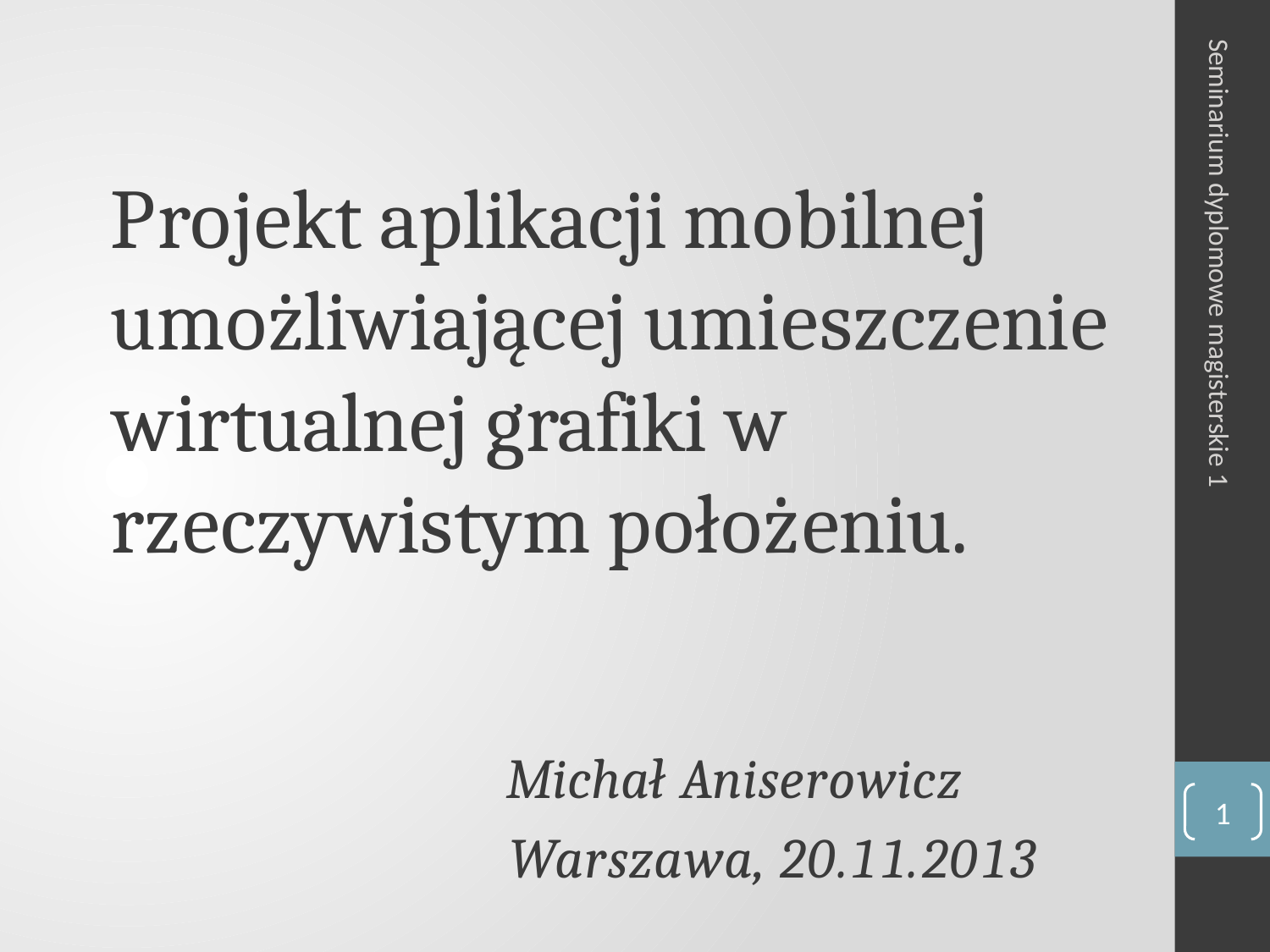

# Projekt aplikacji mobilnej umożliwiającej umieszczenie wirtualnej grafiki w rzeczywistym położeniu.
Seminarium dyplomowe magisterskie 1
Michał Aniserowicz
Warszawa, 20.11.2013
1